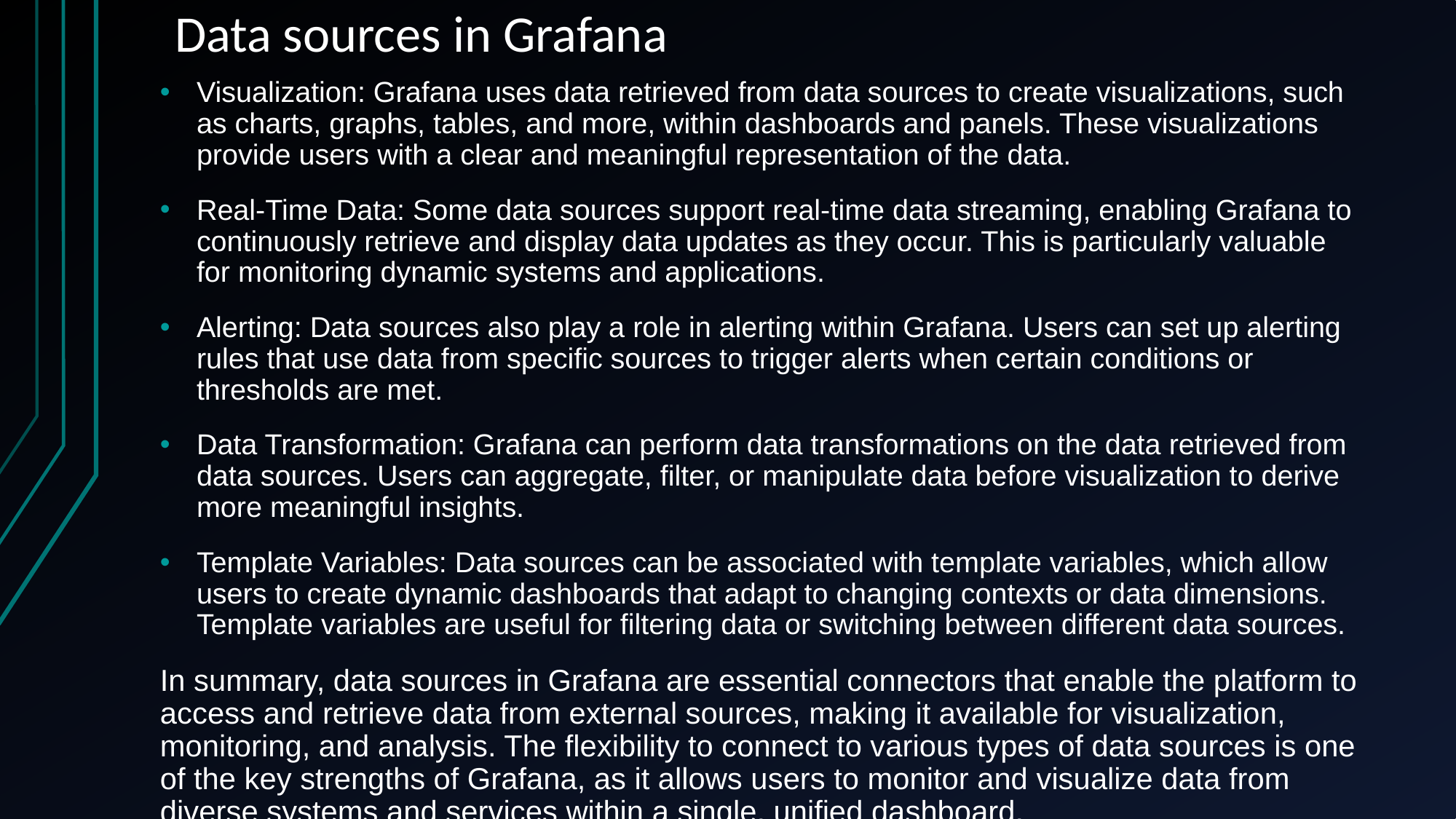

# Data sources in Grafana
Visualization: Grafana uses data retrieved from data sources to create visualizations, such as charts, graphs, tables, and more, within dashboards and panels. These visualizations provide users with a clear and meaningful representation of the data.
Real-Time Data: Some data sources support real-time data streaming, enabling Grafana to continuously retrieve and display data updates as they occur. This is particularly valuable for monitoring dynamic systems and applications.
Alerting: Data sources also play a role in alerting within Grafana. Users can set up alerting rules that use data from specific sources to trigger alerts when certain conditions or thresholds are met.
Data Transformation: Grafana can perform data transformations on the data retrieved from data sources. Users can aggregate, filter, or manipulate data before visualization to derive more meaningful insights.
Template Variables: Data sources can be associated with template variables, which allow users to create dynamic dashboards that adapt to changing contexts or data dimensions. Template variables are useful for filtering data or switching between different data sources.
In summary, data sources in Grafana are essential connectors that enable the platform to access and retrieve data from external sources, making it available for visualization, monitoring, and analysis. The flexibility to connect to various types of data sources is one of the key strengths of Grafana, as it allows users to monitor and visualize data from diverse systems and services within a single, unified dashboard.